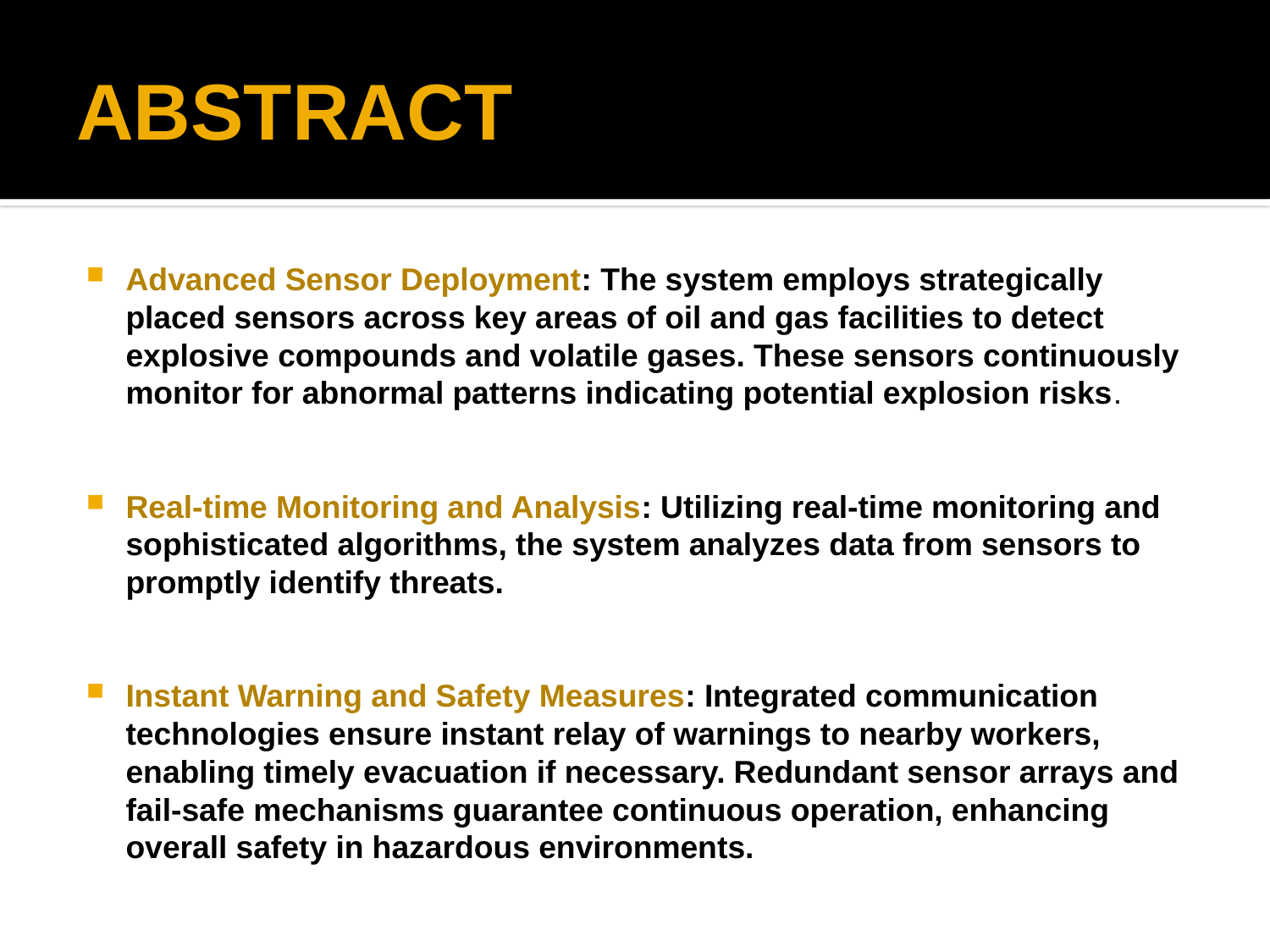

# ABSTRACT
Advanced Sensor Deployment: The system employs strategically placed sensors across key areas of oil and gas facilities to detect explosive compounds and volatile gases. These sensors continuously monitor for abnormal patterns indicating potential explosion risks.
﻿
Real-time Monitoring and Analysis: Utilizing real-time monitoring and sophisticated algorithms, the system analyzes data from sensors to promptly identify threats.
﻿
Instant Warning and Safety Measures: Integrated communication technologies ensure instant relay of warnings to nearby workers, enabling timely evacuation if necessary. Redundant sensor arrays and fail-safe mechanisms guarantee continuous operation, enhancing overall safety in hazardous environments.